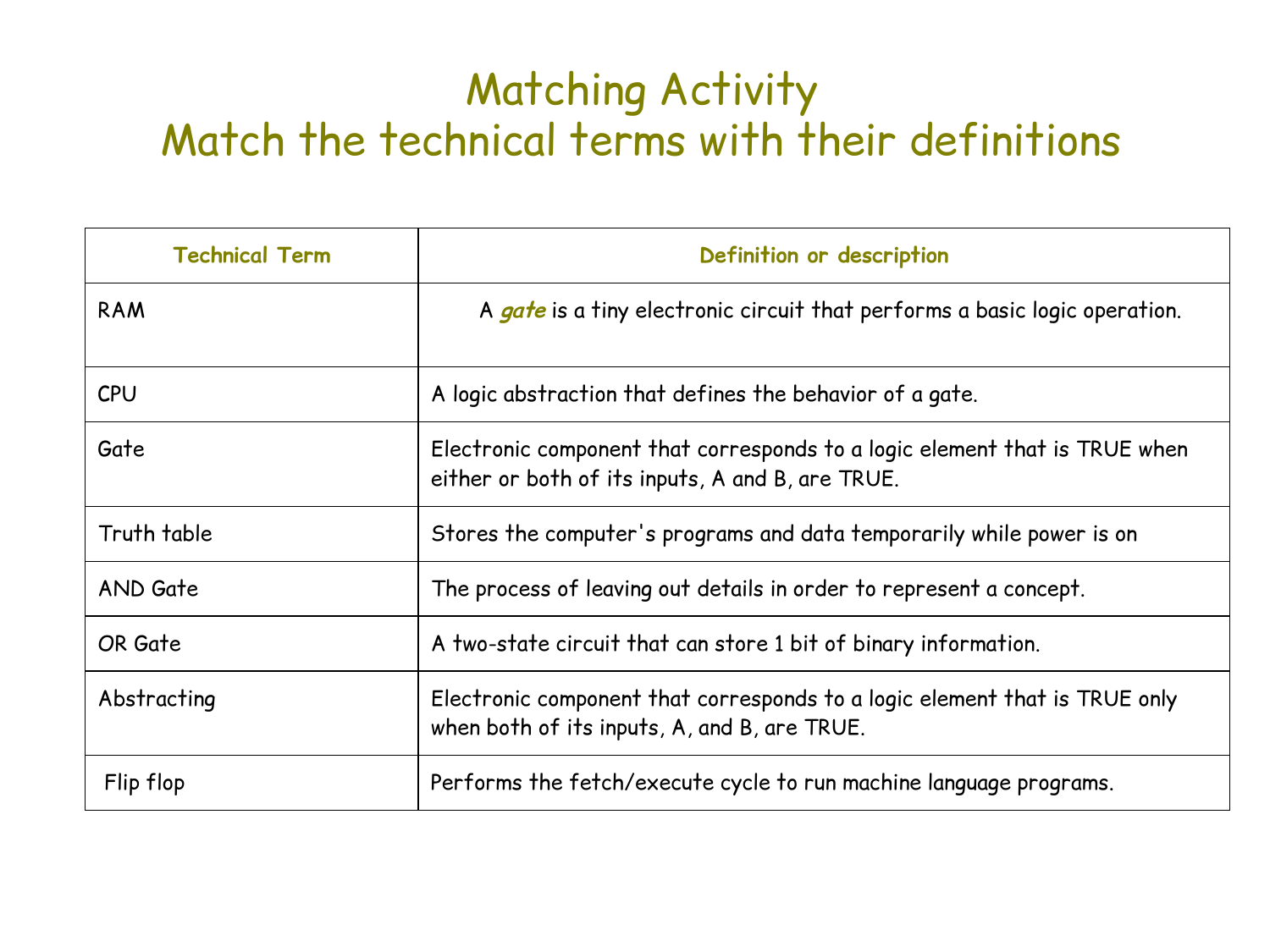

Matching Activity
Match the technical terms with their definitions
| Technical Term | Definition or description |
| --- | --- |
| RAM | A gate is a tiny electronic circuit that performs a basic logic operation. |
| CPU | A logic abstraction that defines the behavior of a gate. |
| Gate | Electronic component that corresponds to a logic element that is TRUE when either or both of its inputs, A and B, are TRUE. |
| Truth table | Stores the computer's programs and data temporarily while power is on |
| AND Gate | The process of leaving out details in order to represent a concept. |
| OR Gate | A two-state circuit that can store 1 bit of binary information. |
| Abstracting | Electronic component that corresponds to a logic element that is TRUE only when both of its inputs, A, and B, are TRUE. |
| Flip flop | Performs the fetch/execute cycle to run machine language programs. |